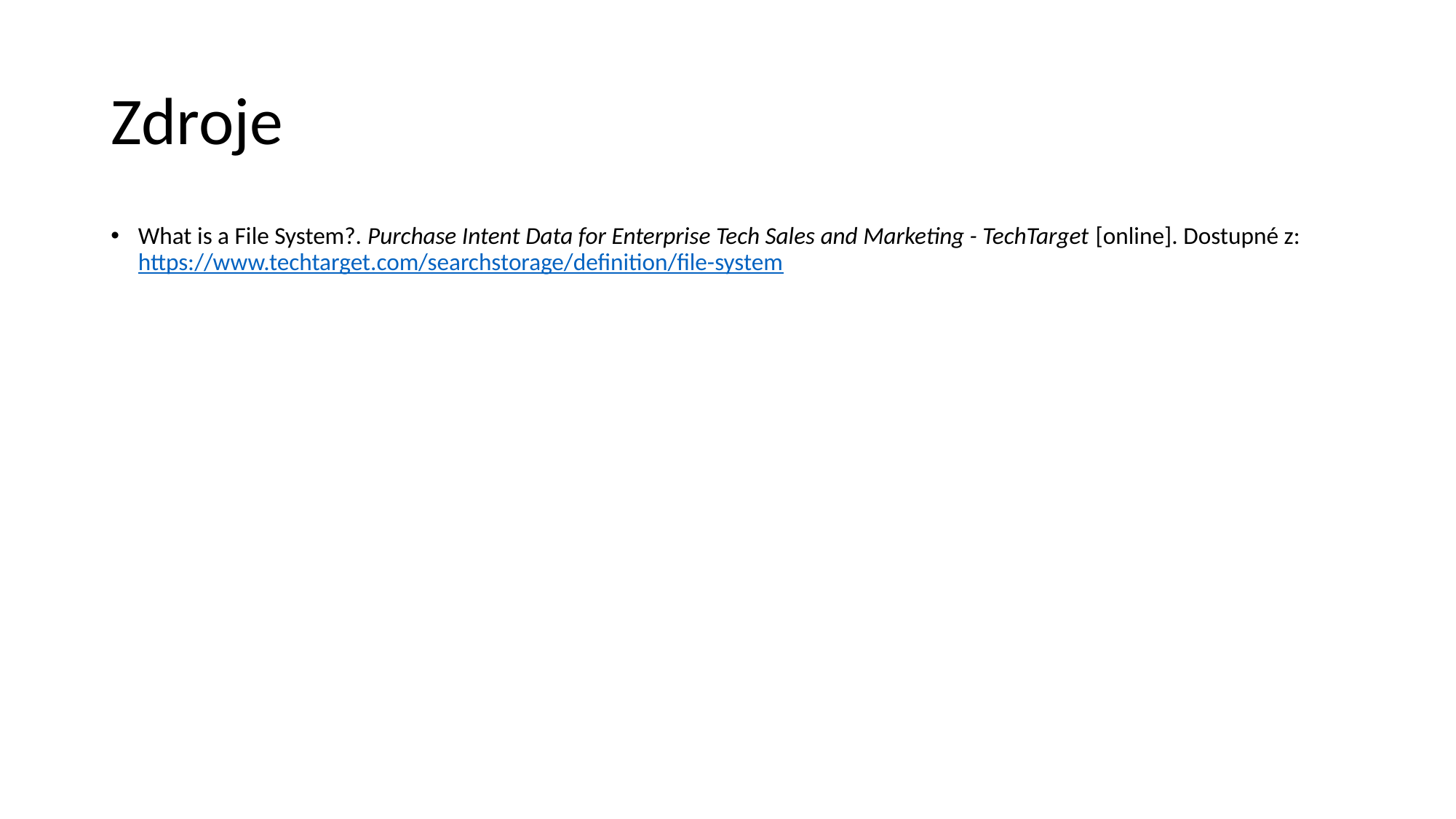

# Zdroje
What is a File System?. Purchase Intent Data for Enterprise Tech Sales and Marketing - TechTarget [online]. Dostupné z: https://www.techtarget.com/searchstorage/definition/file-system